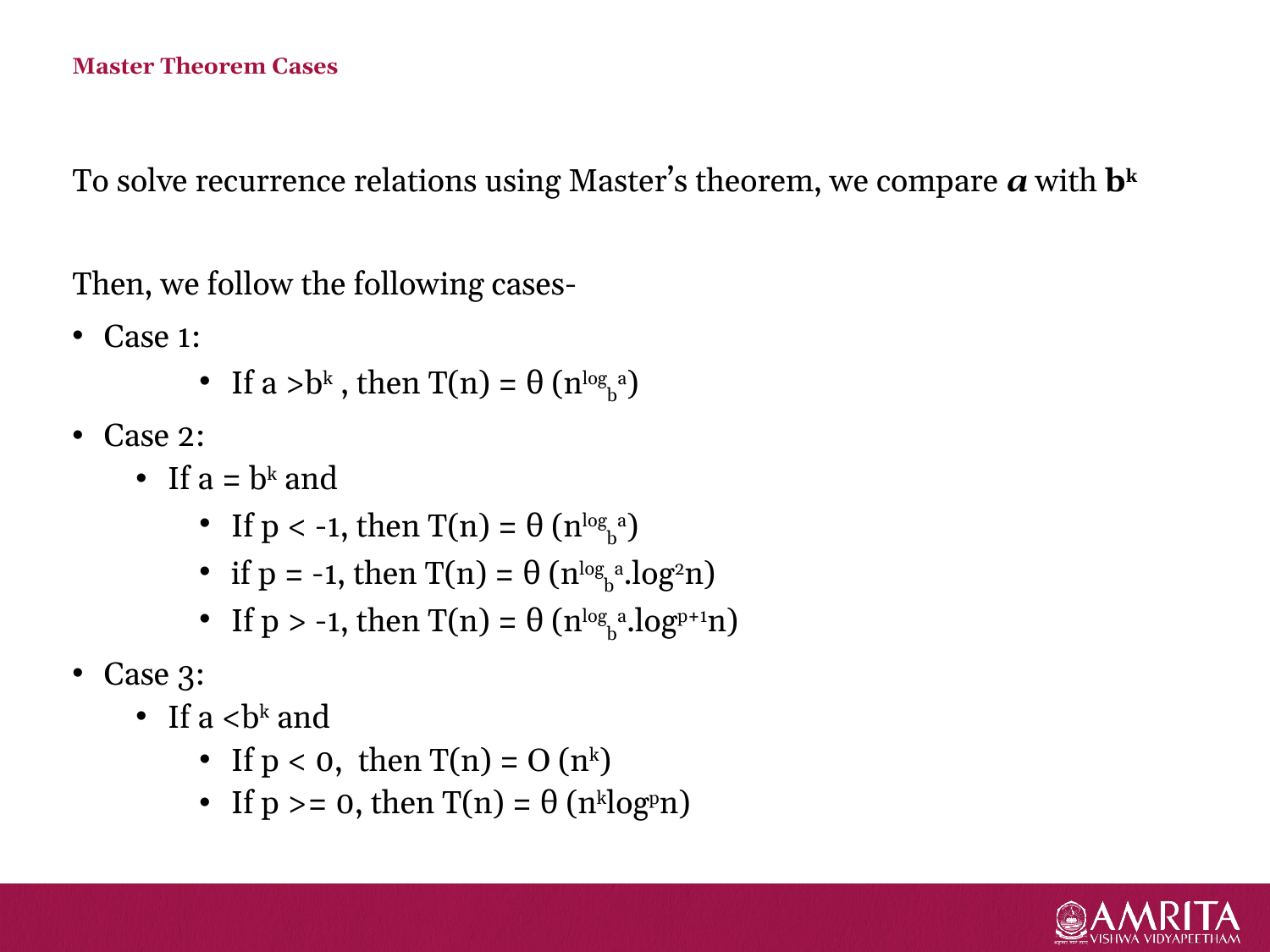

# Master Theorem Cases
To solve recurrence relations using Master’s theorem, we compare a with bk

Then, we follow the following cases-
Case 1:
If a >bk , then T(n) = θ (nlogba)
Case 2:
If a = bk and
If p < -1, then T(n) = θ (nlogba)
if p = -1, then T(n) = θ (nlogba.log2n)
If p > -1, then T(n) = θ (nlogba.logp+1n)
Case 3:
If a <bk and
If p < 0,  then T(n) = O (nk)
If p >= 0, then T(n) = θ (nklogpn)